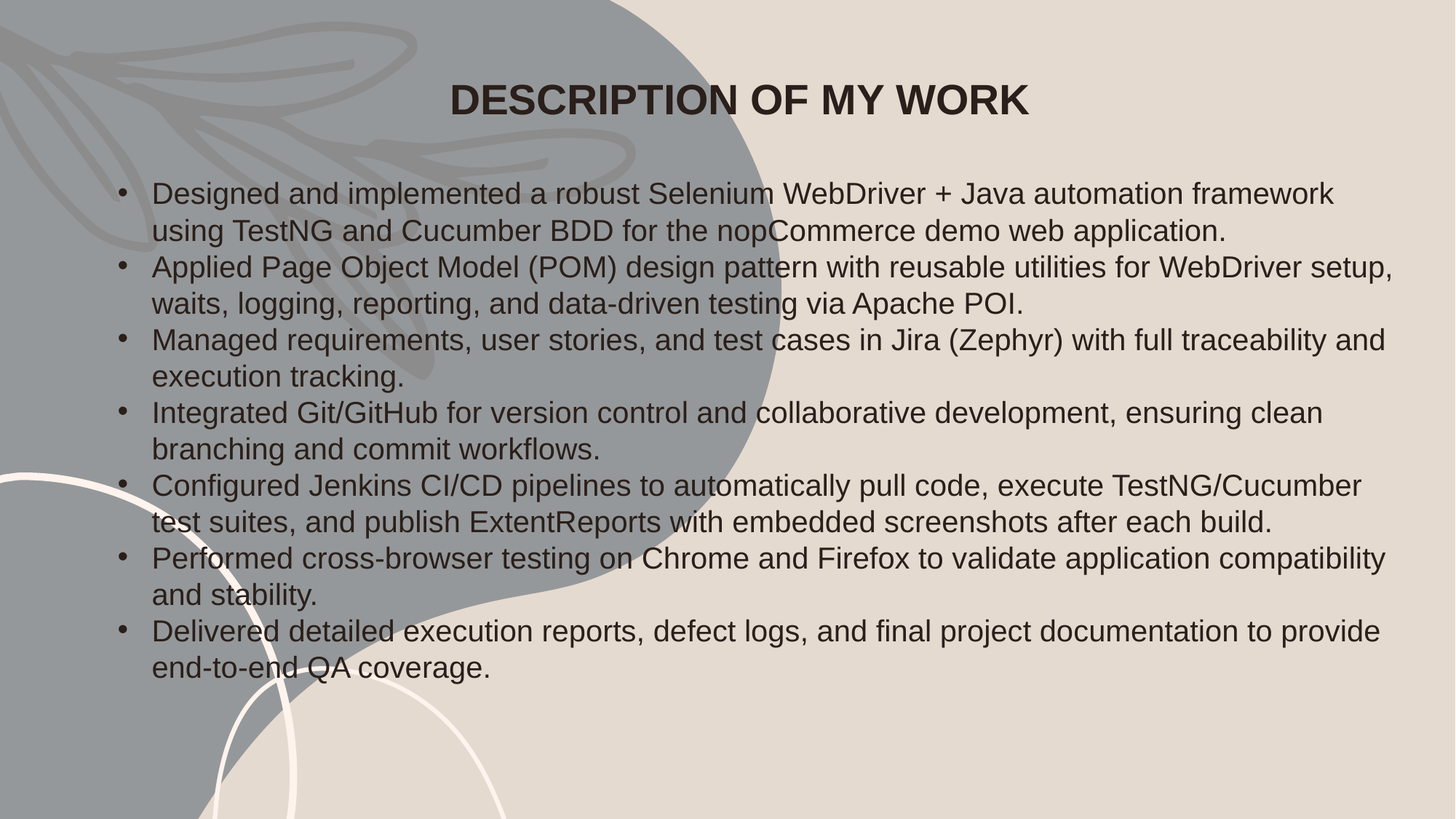

DESCRIPTION OF MY WORK

Designed and implemented a robust Selenium WebDriver + Java automation framework using TestNG and Cucumber BDD for the nopCommerce demo web application.
Applied Page Object Model (POM) design pattern with reusable utilities for WebDriver setup, waits, logging, reporting, and data-driven testing via Apache POI.
Managed requirements, user stories, and test cases in Jira (Zephyr) with full traceability and execution tracking.
Integrated Git/GitHub for version control and collaborative development, ensuring clean branching and commit workflows.
Configured Jenkins CI/CD pipelines to automatically pull code, execute TestNG/Cucumber test suites, and publish ExtentReports with embedded screenshots after each build.
Performed cross-browser testing on Chrome and Firefox to validate application compatibility and stability.
Delivered detailed execution reports, defect logs, and final project documentation to provide end-to-end QA coverage.